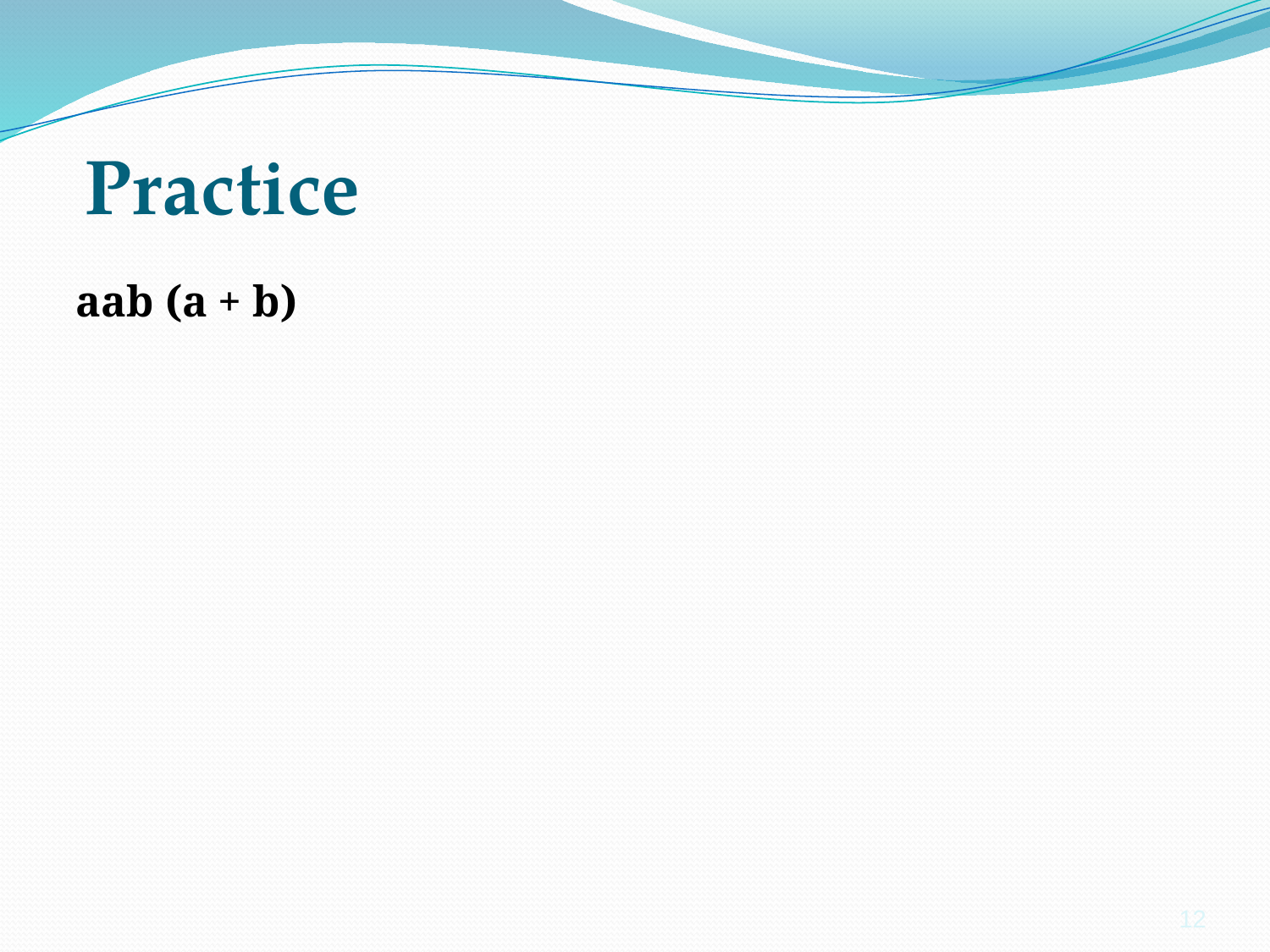

# Practice
aab (a + b)

12